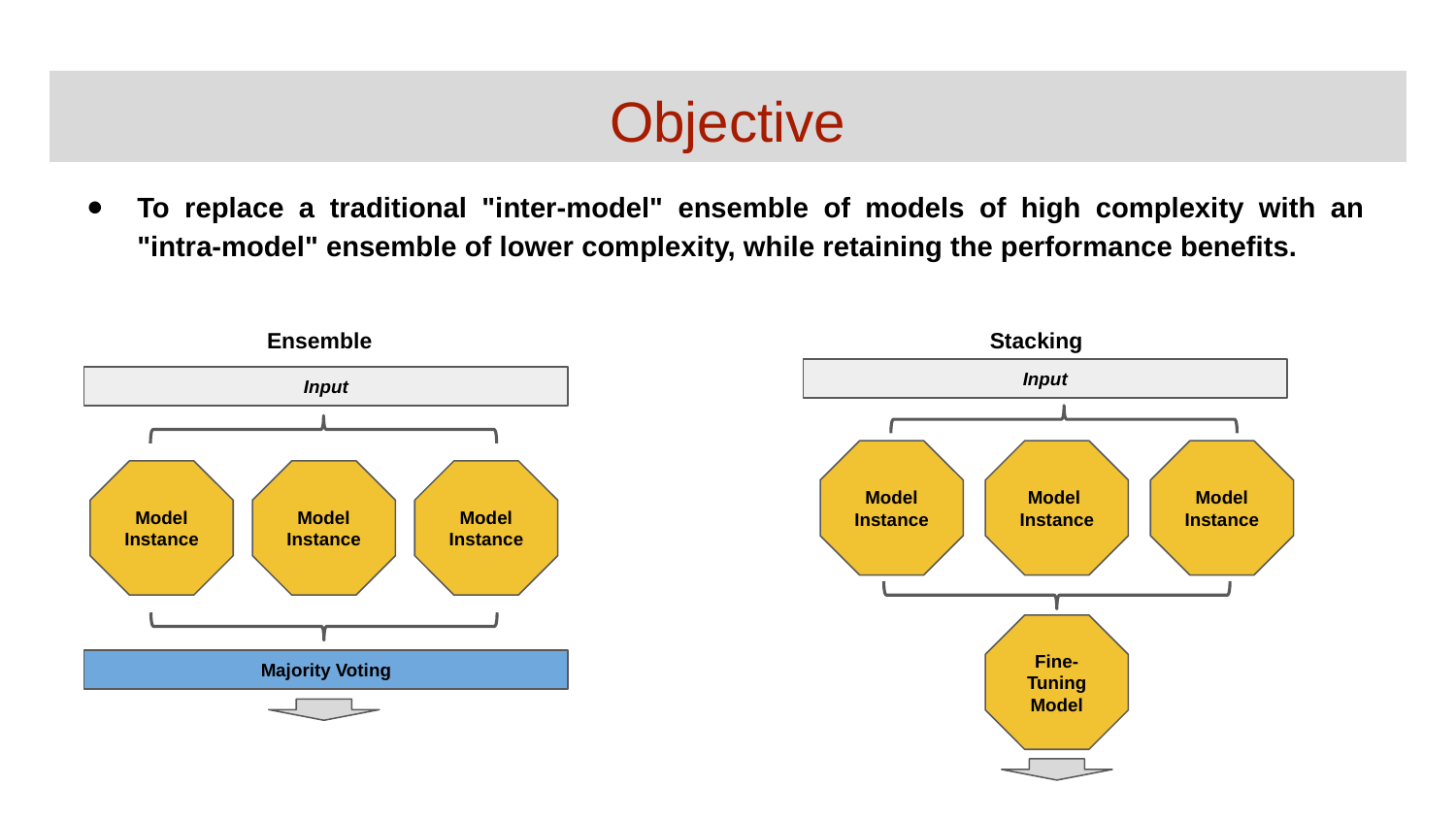

# Objective
To replace a traditional "inter-model" ensemble of models of high complexity with an "intra-model" ensemble of lower complexity, while retaining the performance benefits.

Ensemble
Stacking
Input
Input

Model
Instance
Model Instance
Model Instance

Model Instance
Model Instance
Model Instance
Fine-
Tuning Model
Majority Voting